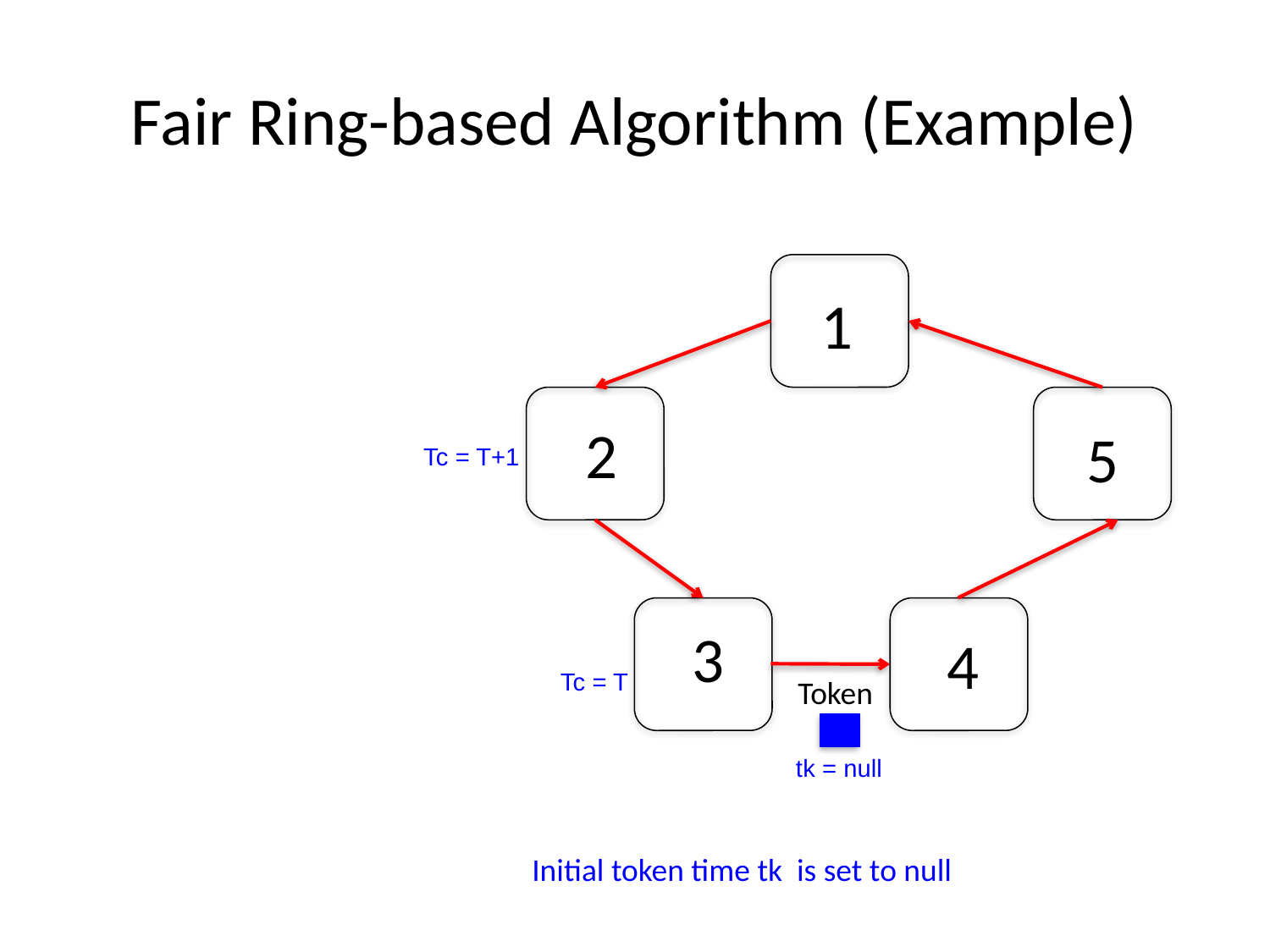

# Fair Ring-based Algorithm (Example)

1

2
5
Tc = T+1

3
4
Tc = T
Token

tk = null
Initial token time tk  is set to null